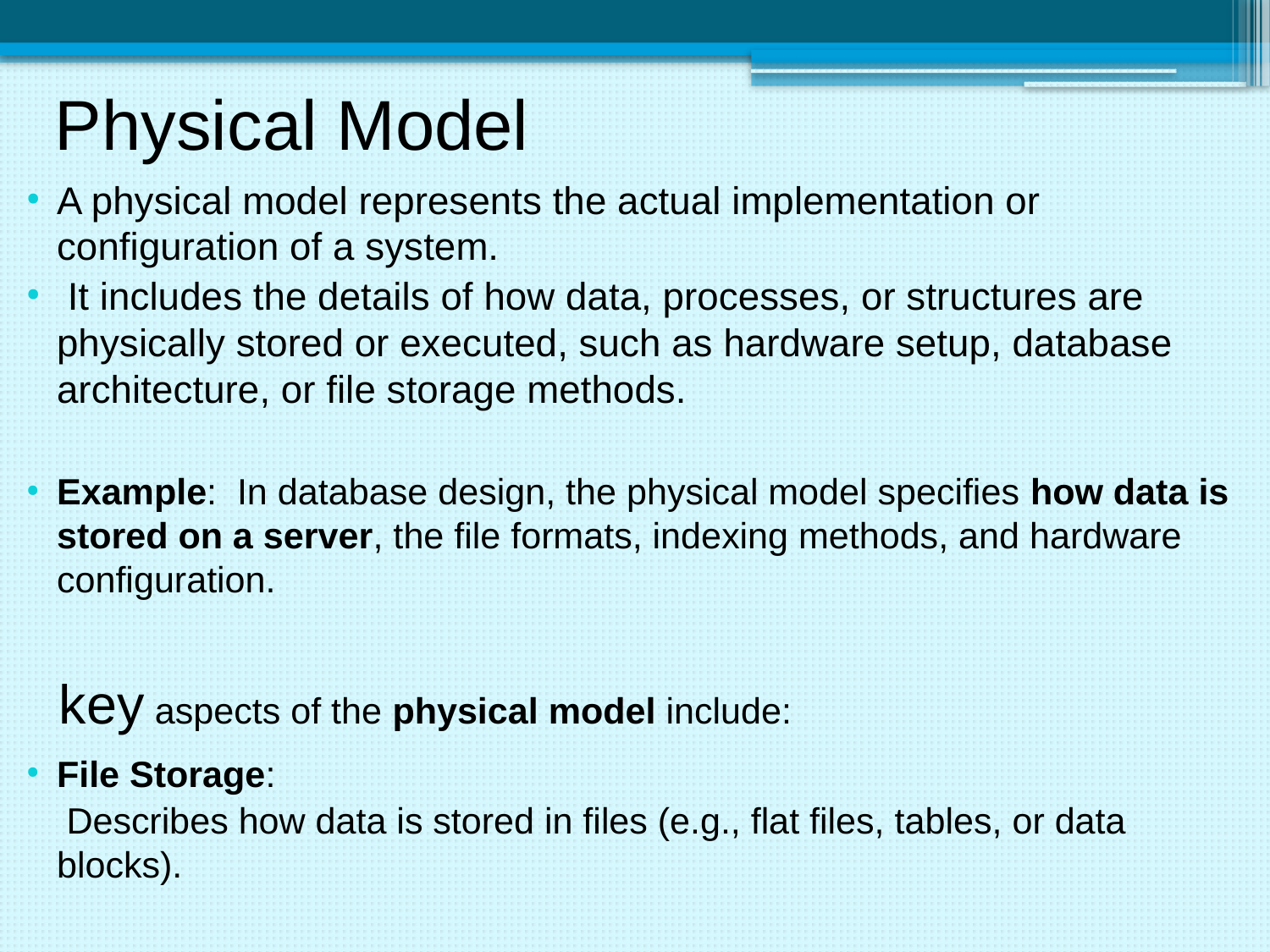

# Physical Model
A physical model represents the actual implementation or configuration of a system.
 It includes the details of how data, processes, or structures are physically stored or executed, such as hardware setup, database architecture, or file storage methods.

Example:  In database design, the physical model specifies how data is stored on a server, the file formats, indexing methods, and hardware configuration.
 key aspects of the physical model include:
File Storage:
    Describes how data is stored in files (e.g., flat files, tables, or data blocks).